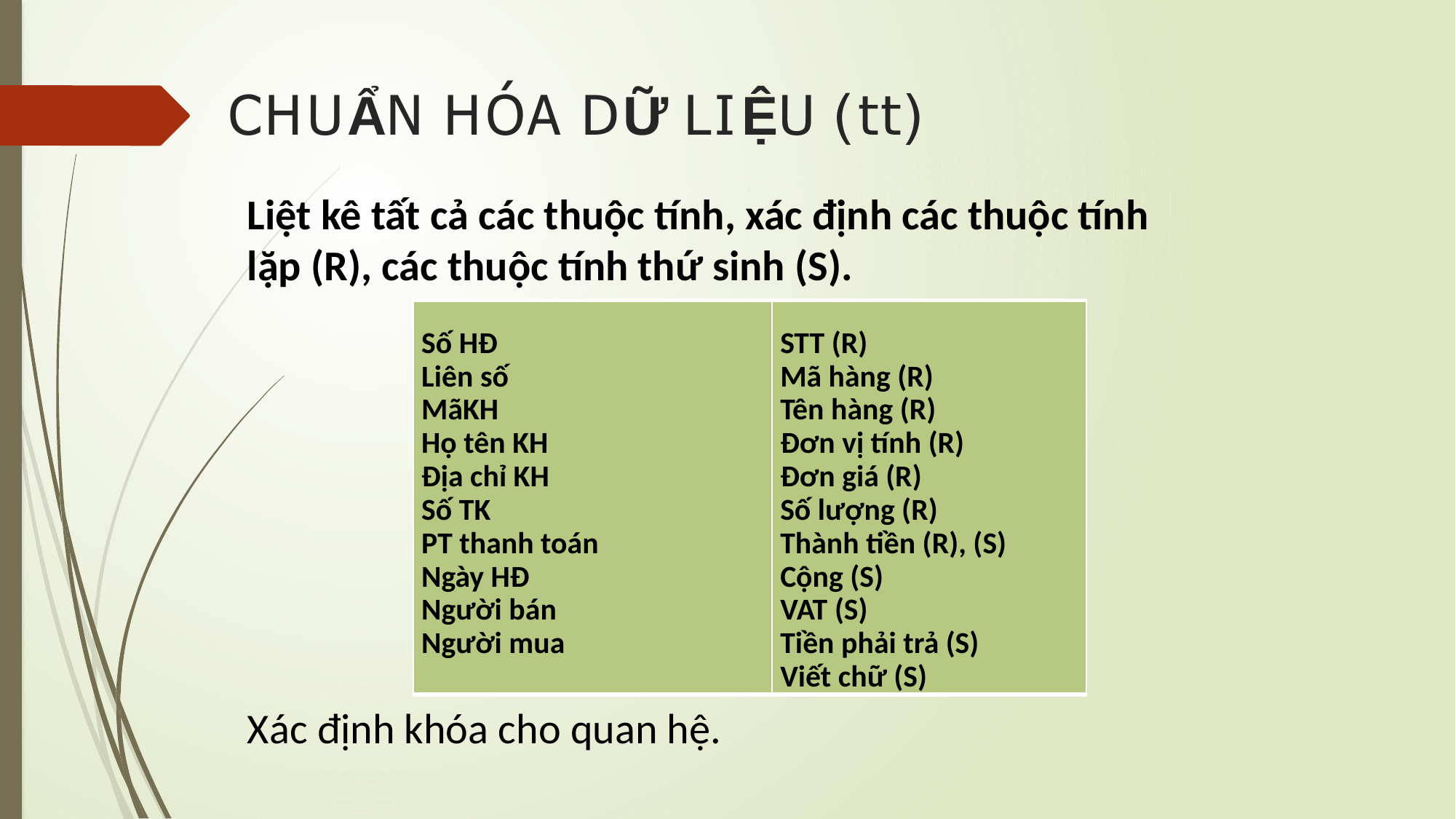

# CHUẨN HÓA DỮ LIỆU (tt)
Liệt kê tất cả các thuộc tính, xác định các thuộc tính lặp (R), các thuộc tính thứ sinh (S).

Xác định khóa cho quan hệ.

| Số HĐ Liên số MãKH Họ tên KH Địa chỉ KH Số TK PT thanh toán Ngày HĐ Người bán Người mua | STT (R) Mã hàng (R) Tên hàng (R) Đơn vị tính (R) Đơn giá (R) Số lượng (R) Thành tiền (R), (S) Cộng (S) VAT (S) Tiền phải trả (S) Viết chữ (S) |
| --- | --- |